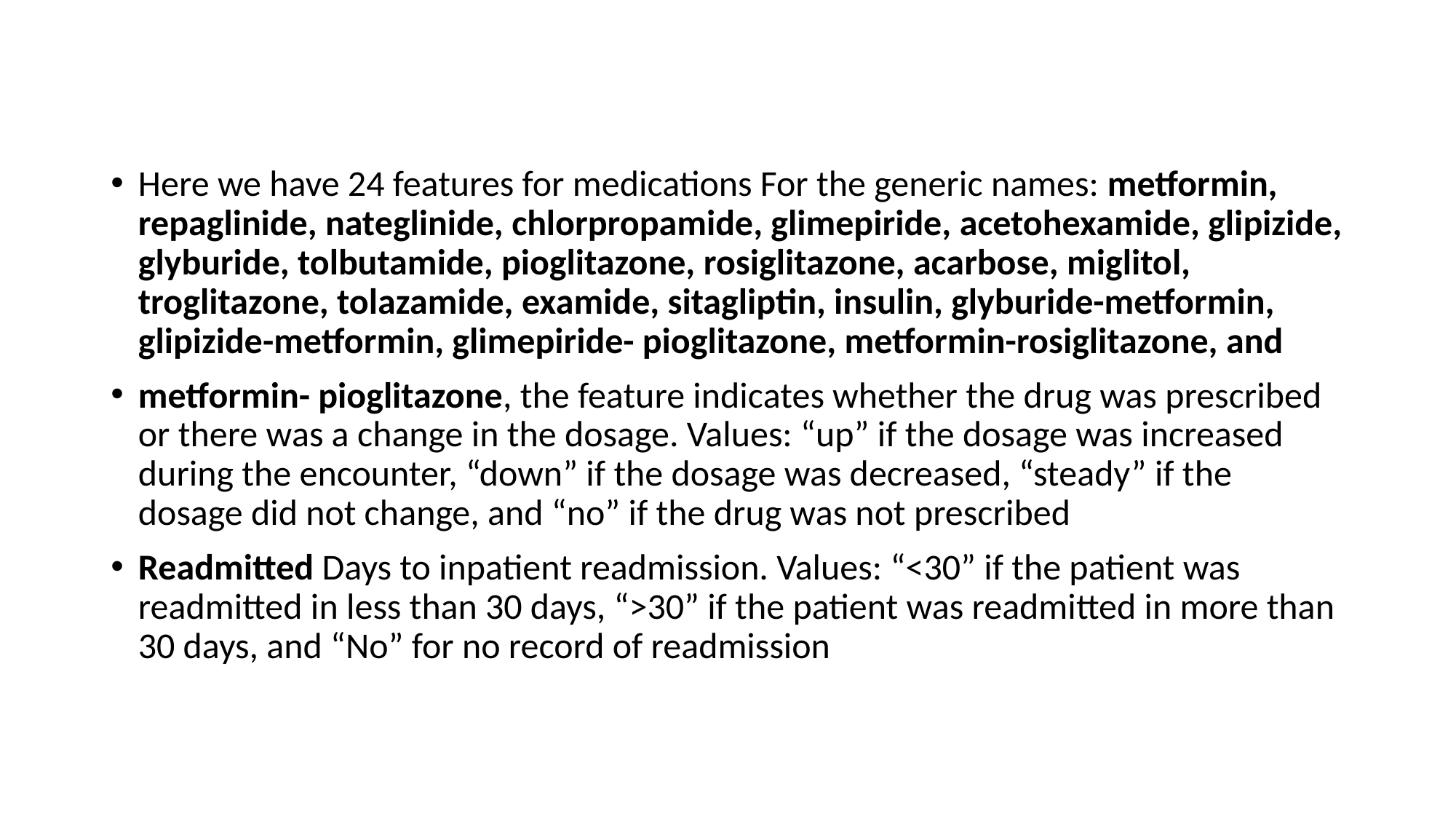

Here we have 24 features for medications For the generic names: metformin, repaglinide, nateglinide, chlorpropamide, glimepiride, acetohexamide, glipizide, glyburide, tolbutamide, pioglitazone, rosiglitazone, acarbose, miglitol, troglitazone, tolazamide, examide, sitagliptin, insulin, glyburide-metformin, glipizide-metformin, glimepiride- pioglitazone, metformin-rosiglitazone, and
metformin- pioglitazone, the feature indicates whether the drug was prescribed or there was a change in the dosage. Values: “up” if the dosage was increased during the encounter, “down” if the dosage was decreased, “steady” if the dosage did not change, and “no” if the drug was not prescribed
Readmitted Days to inpatient readmission. Values: “<30” if the patient was readmitted in less than 30 days, “>30” if the patient was readmitted in more than 30 days, and “No” for no record of readmission